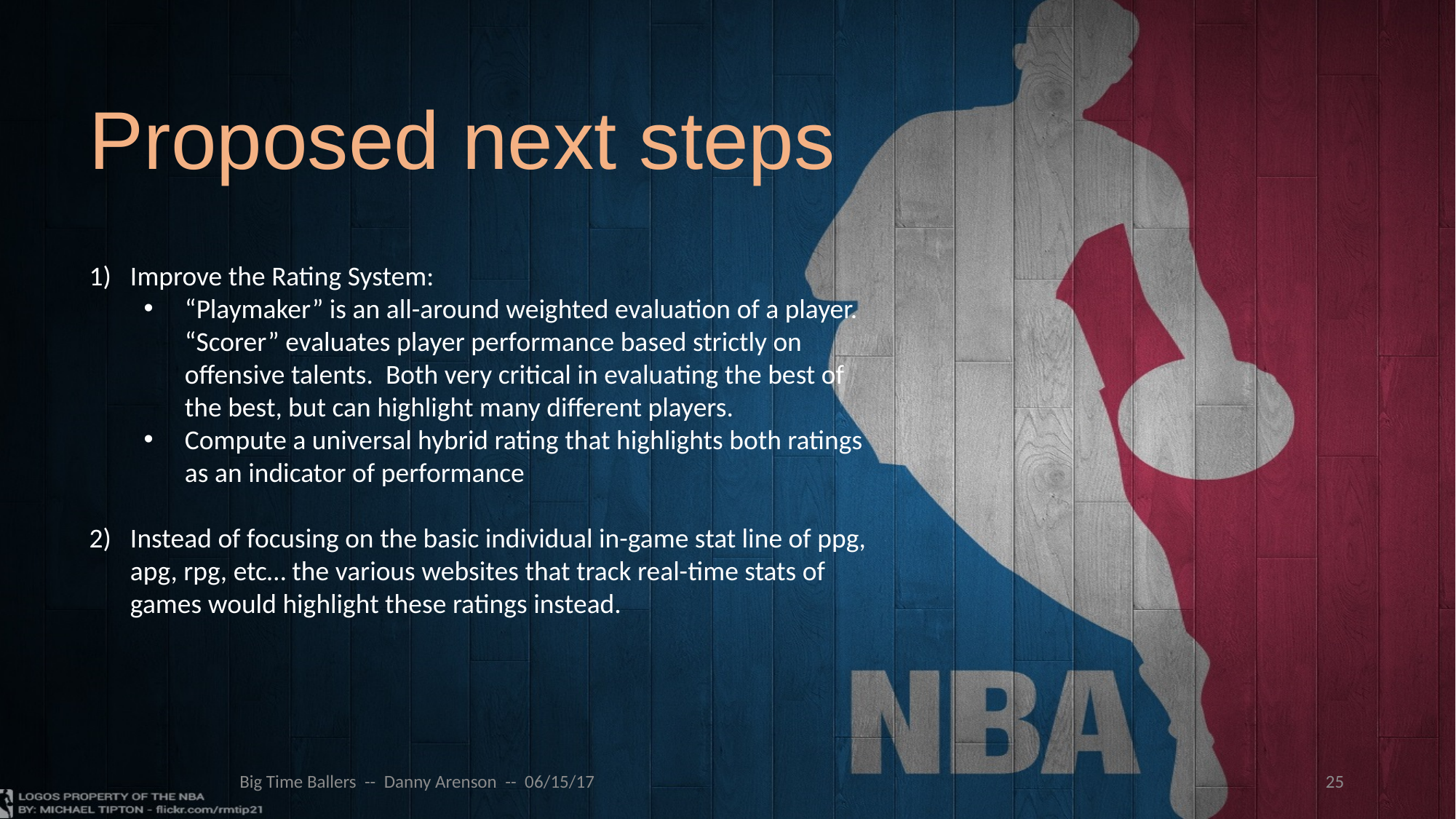

Proposed next steps

Improve the Rating System:
“Playmaker” is an all-around weighted evaluation of a player. “Scorer” evaluates player performance based strictly on offensive talents.  Both very critical in evaluating the best of the best, but can highlight many different players.
Compute a universal hybrid rating that highlights both ratings as an indicator of performance

Instead of focusing on the basic individual in-game stat line of ppg, apg, rpg, etc… the various websites that track real-time stats of games would highlight these ratings instead.

Big Time Ballers  --  Danny Arenson  --  06/15/17
25